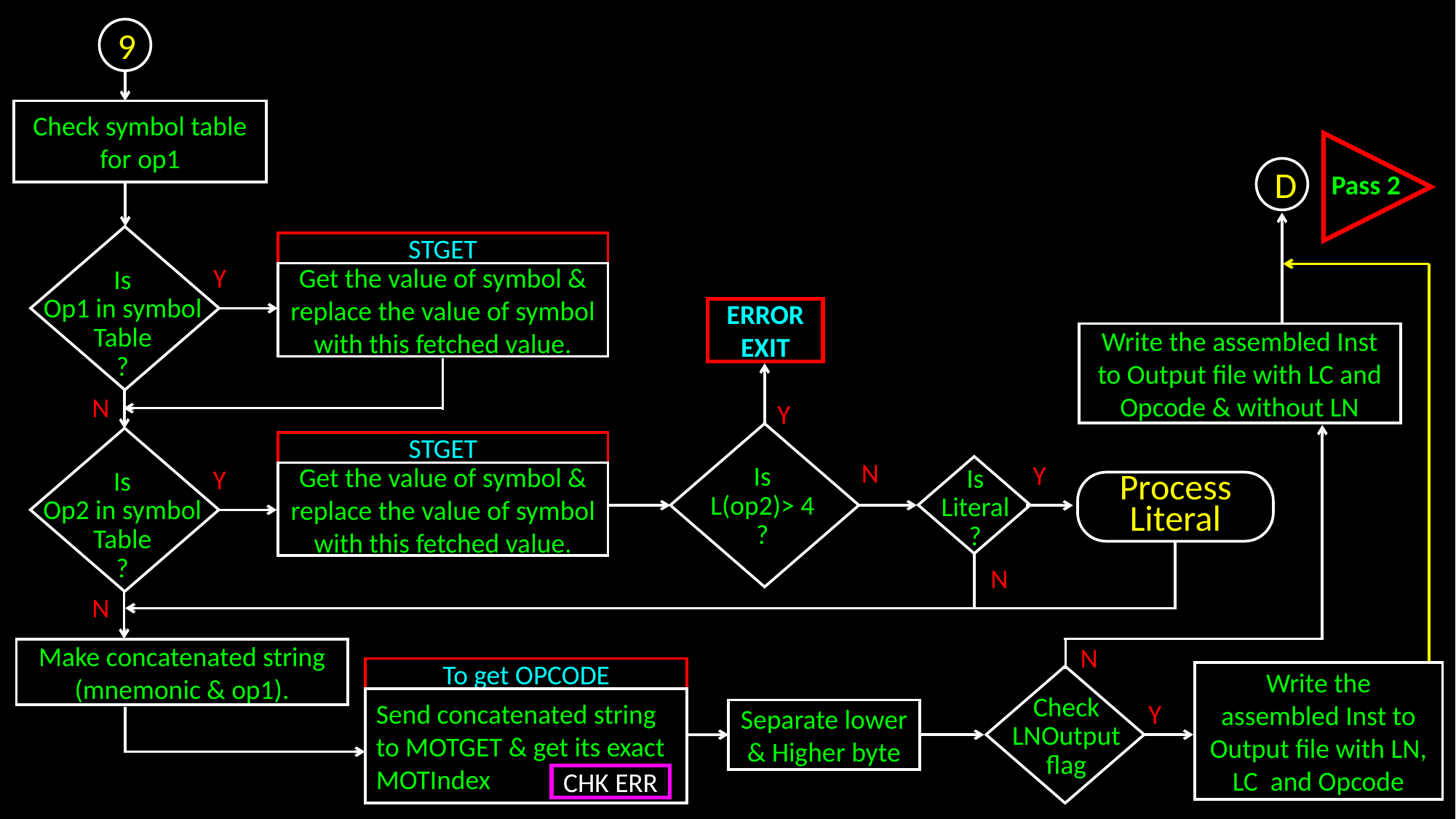

9
Check symbol table for op1

Pass 2
D

Is
Op1 in symbol
Table
?
Y
N
STGET
Get the value of symbol & replace the value of symbol with this fetched value.
ERROR
EXIT
Write the assembled Inst to Output file with LC and Opcode & without LN
Y

Is
L(op2)> 4
?

Is
Op2 in symbol
Table
?
Y
N
STGET
N

Y
Is
Literal
?
N
Get the value of symbol & replace the value of symbol with this fetched value.
Process Literal
Make concatenated string (mnemonic & op1).
N
To get OPCODE
Write the assembled Inst to Output file with LN, LC  and Opcode

Check
LNOutput
flag
Y
Send concatenated string to MOTGET & get its exact MOTIndex
Separate lower & Higher byte
CHK ERR